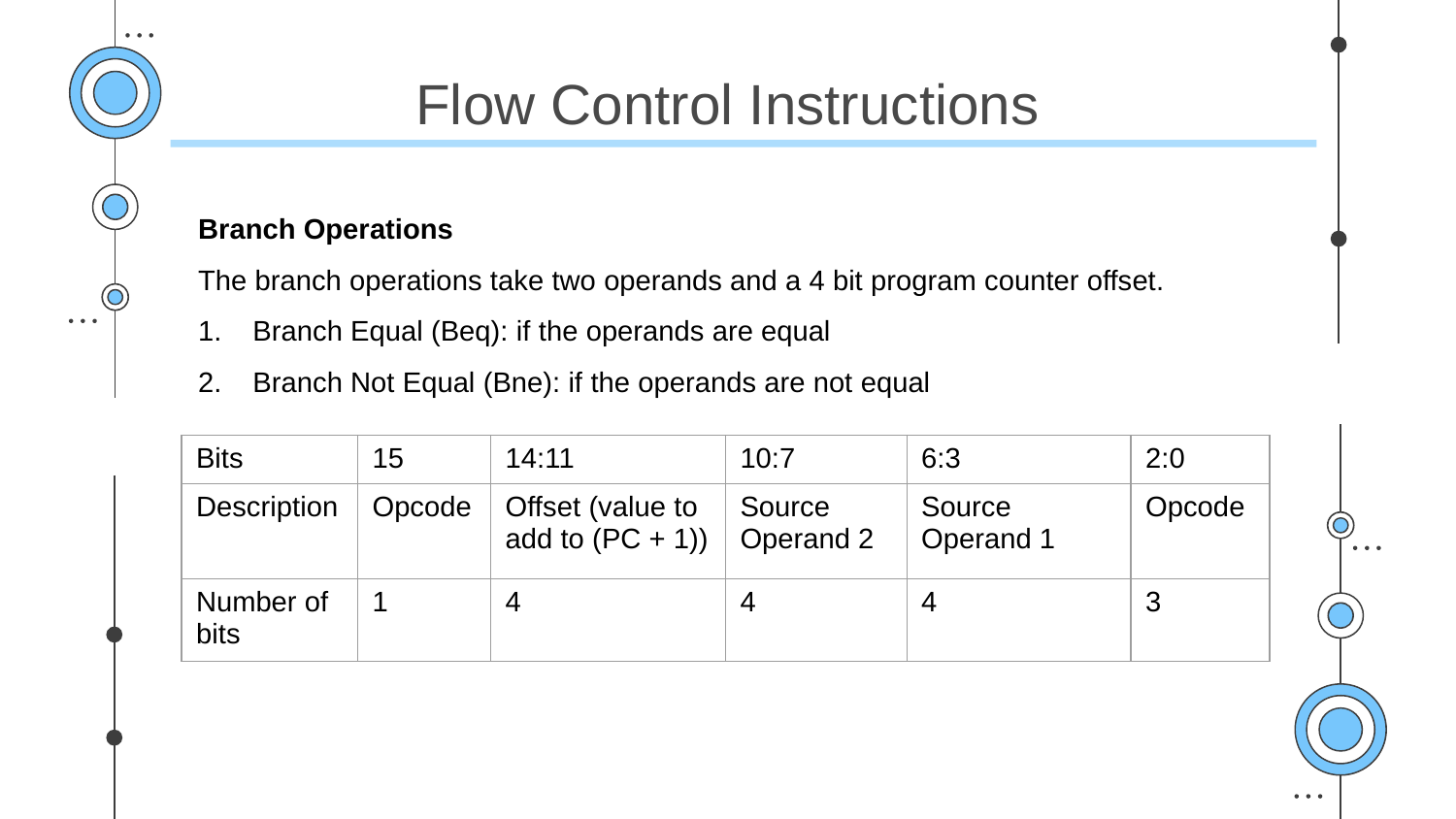

# Flow Control Instructions

Branch Operations
The branch operations take two operands and a 4 bit program counter offset.
Branch Equal (Beq): if the operands are equal
Branch Not Equal (Bne): if the operands are not equal
| Bits | 15 | 14:11 | 10:7 | 6:3 | 2:0 |
| --- | --- | --- | --- | --- | --- |
| Description | Opcode | Offset (value to add to (PC + 1)) | Source Operand 2 | Source Operand 1 | Opcode |
| Number of bits | 1 | 4 | 4 | 4 | 3 |